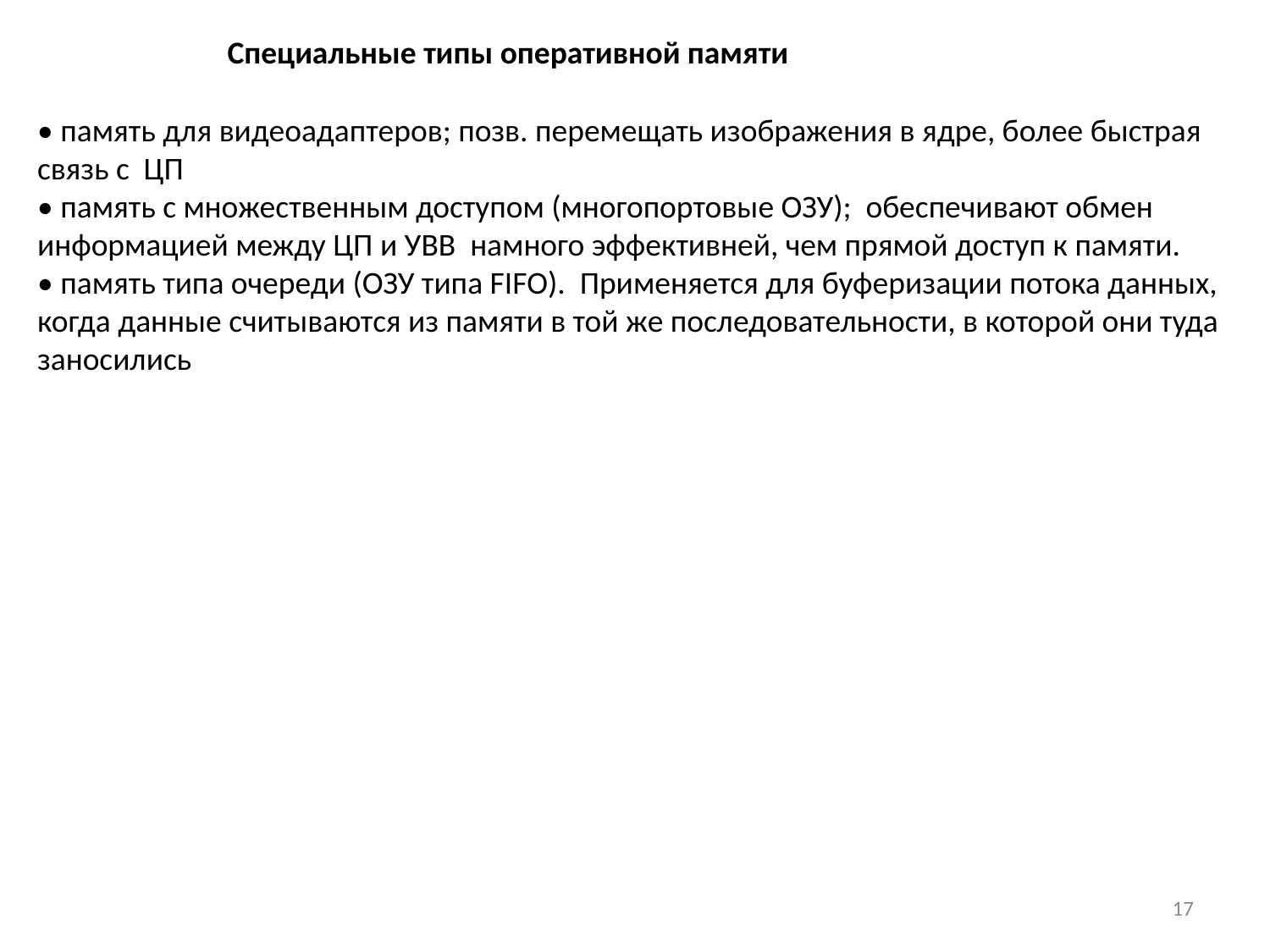

Специальные типы оперативной памяти
• память для видеоадаптеров; позв. перемещать изображения в ядре, более быстрая связь с  ЦП
• память с множественным доступом (многопортовые ОЗУ);  обеспечивают обмен информацией между ЦП и УВВ  намного эффективней, чем прямой доступ к памяти.
• память типа очереди (ОЗУ типа FIFO).  Применяется для буферизации потока данных, когда данные считываются из памяти в той же последовательности, в которой они туда заносились
17